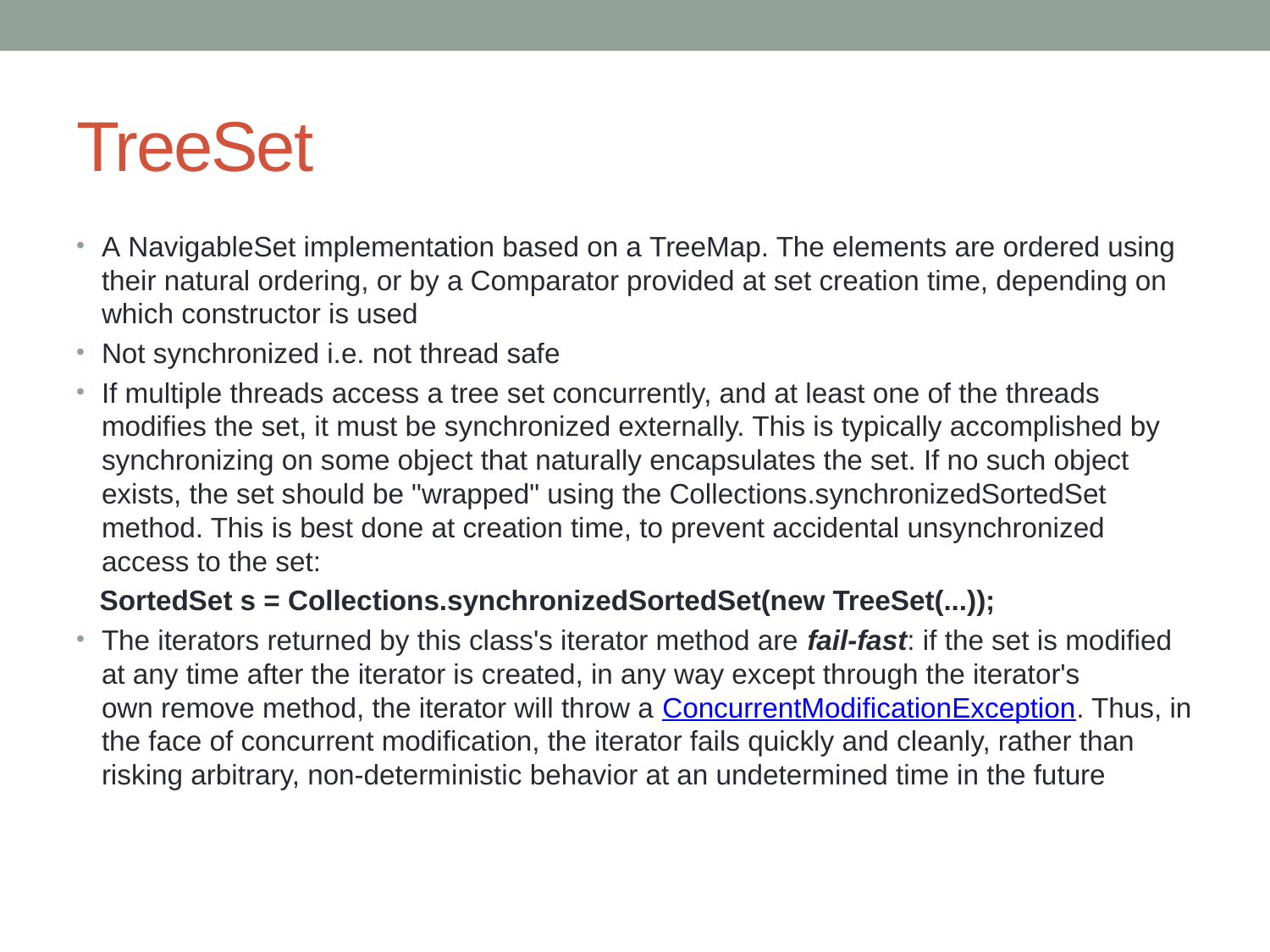

# TreeSet
A NavigableSet implementation based on a TreeMap. The elements are ordered using their natural ordering, or by a Comparator provided at set creation time, depending on which constructor is used
Not synchronized i.e. not thread safe
If multiple threads access a tree set concurrently, and at least one of the threads modifies the set, it must be synchronized externally. This is typically accomplished by synchronizing on some object that naturally encapsulates the set. If no such object exists, the set should be "wrapped" using the Collections.synchronizedSortedSet method. This is best done at creation time, to prevent accidental unsynchronized access to the set:
   SortedSet s = Collections.synchronizedSortedSet(new TreeSet(...));
The iterators returned by this class's iterator method are fail-fast: if the set is modified at any time after the iterator is created, in any way except through the iterator's own remove method, the iterator will throw a ConcurrentModificationException. Thus, in the face of concurrent modification, the iterator fails quickly and cleanly, rather than risking arbitrary, non-deterministic behavior at an undetermined time in the future